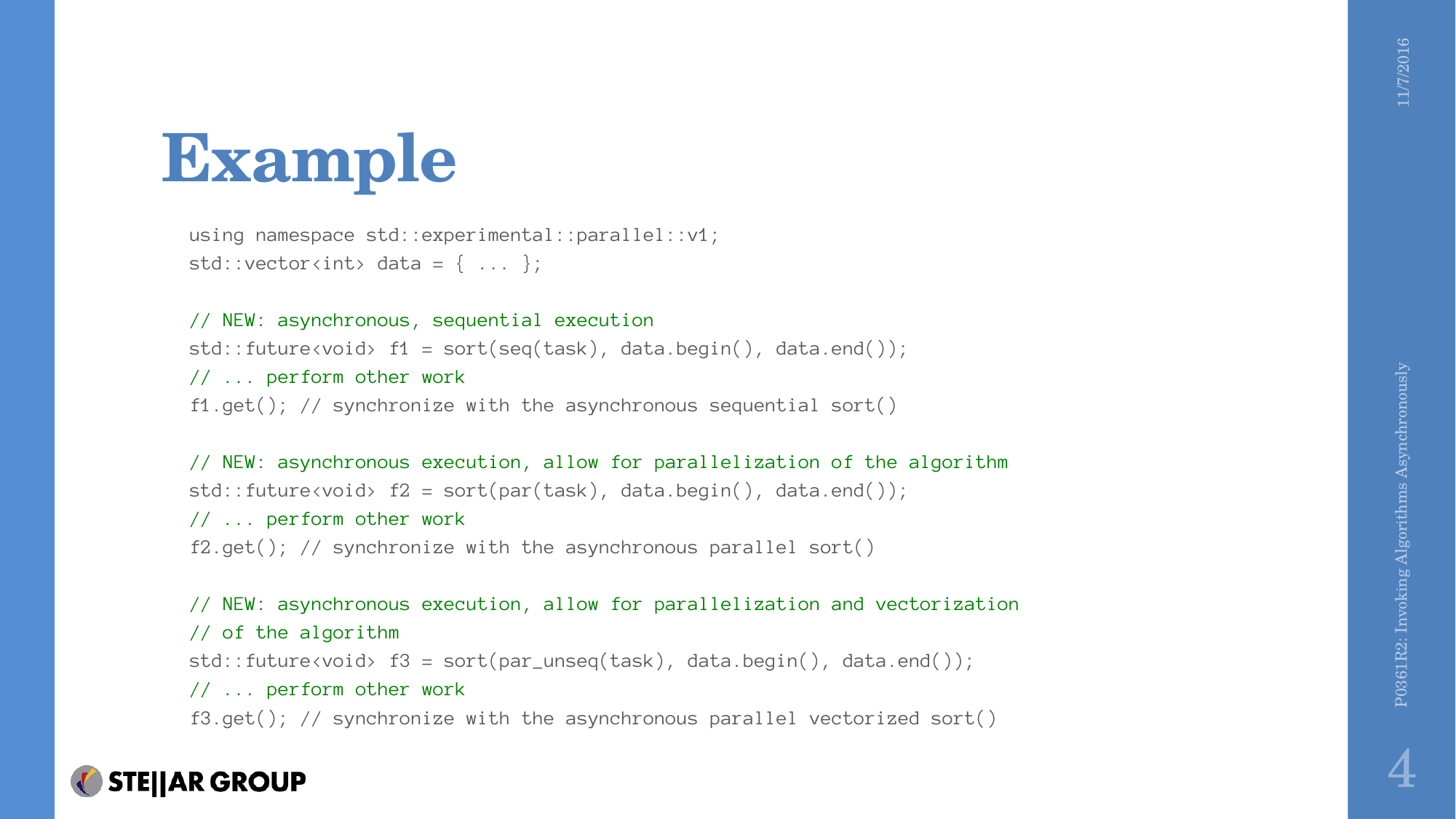

# Example
11/7/2016
using namespace std::experimental::parallel::v1;
std::vector<int> data = { ... };

// NEW: asynchronous, sequential execution
std::future<void> f1 = sort(seq(task), data.begin(), data.end());
// ... perform other work
f1.get(); // synchronize with the asynchronous sequential sort()

// NEW: asynchronous execution, allow for parallelization of the algorithm
std::future<void> f2 = sort(par(task), data.begin(), data.end());
// ... perform other work
f2.get(); // synchronize with the asynchronous parallel sort()

// NEW: asynchronous execution, allow for parallelization and vectorization
// of the algorithm
std::future<void> f3 = sort(par_unseq(task), data.begin(), data.end());
// ... perform other work
f3.get(); // synchronize with the asynchronous parallel vectorized sort()

P0361R2: Invoking Algorithms Asynchronously
4